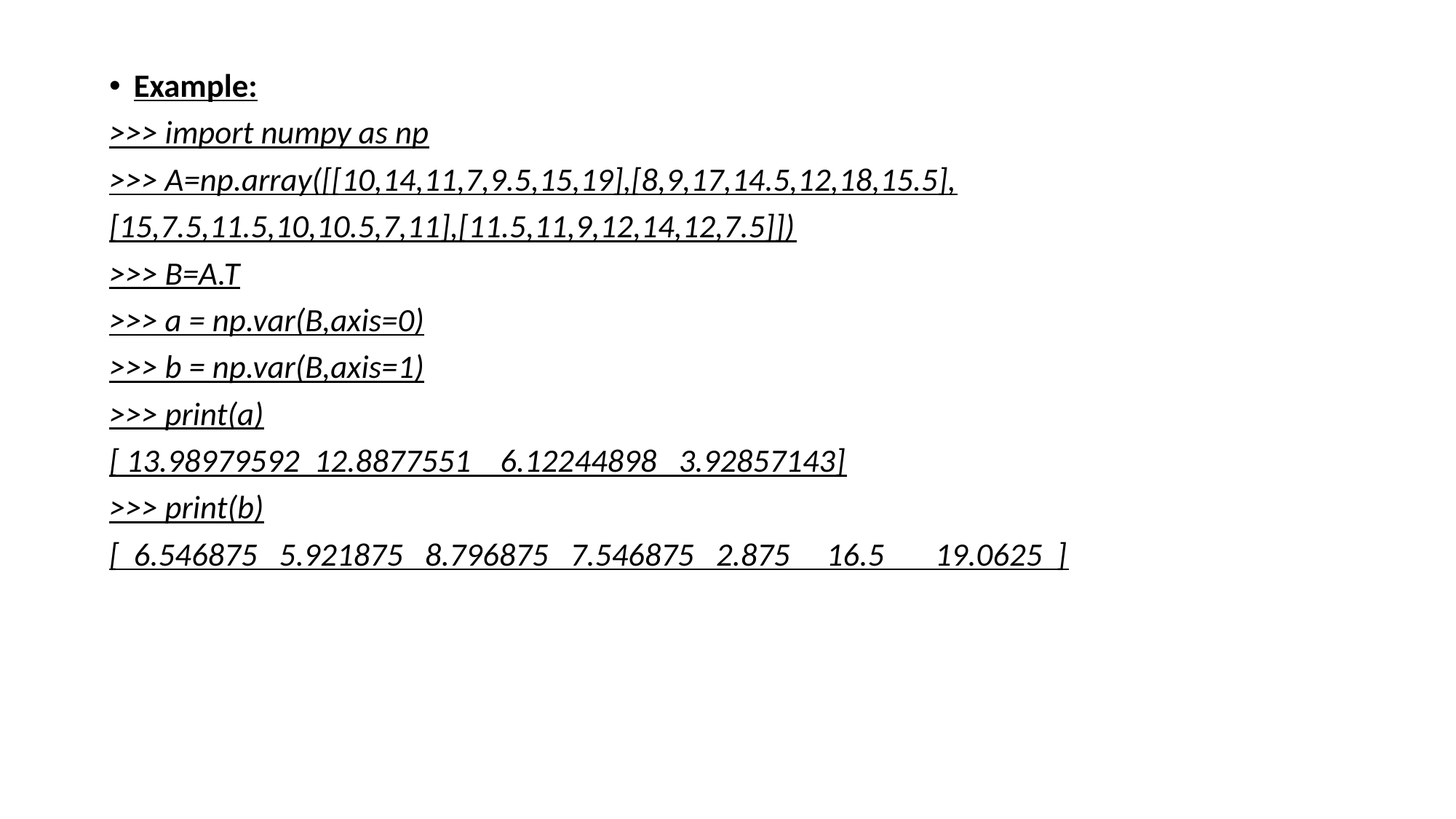

Example:
>>> import numpy as np
>>> A=np.array([[10,14,11,7,9.5,15,19],[8,9,17,14.5,12,18,15.5],
[15,7.5,11.5,10,10.5,7,11],[11.5,11,9,12,14,12,7.5]])
>>> B=A.T
>>> a = np.var(B,axis=0)
>>> b = np.var(B,axis=1)
>>> print(a)
[ 13.98979592  12.8877551    6.12244898   3.92857143]
>>> print(b)
[  6.546875   5.921875   8.796875   7.546875   2.875     16.5       19.0625  ]